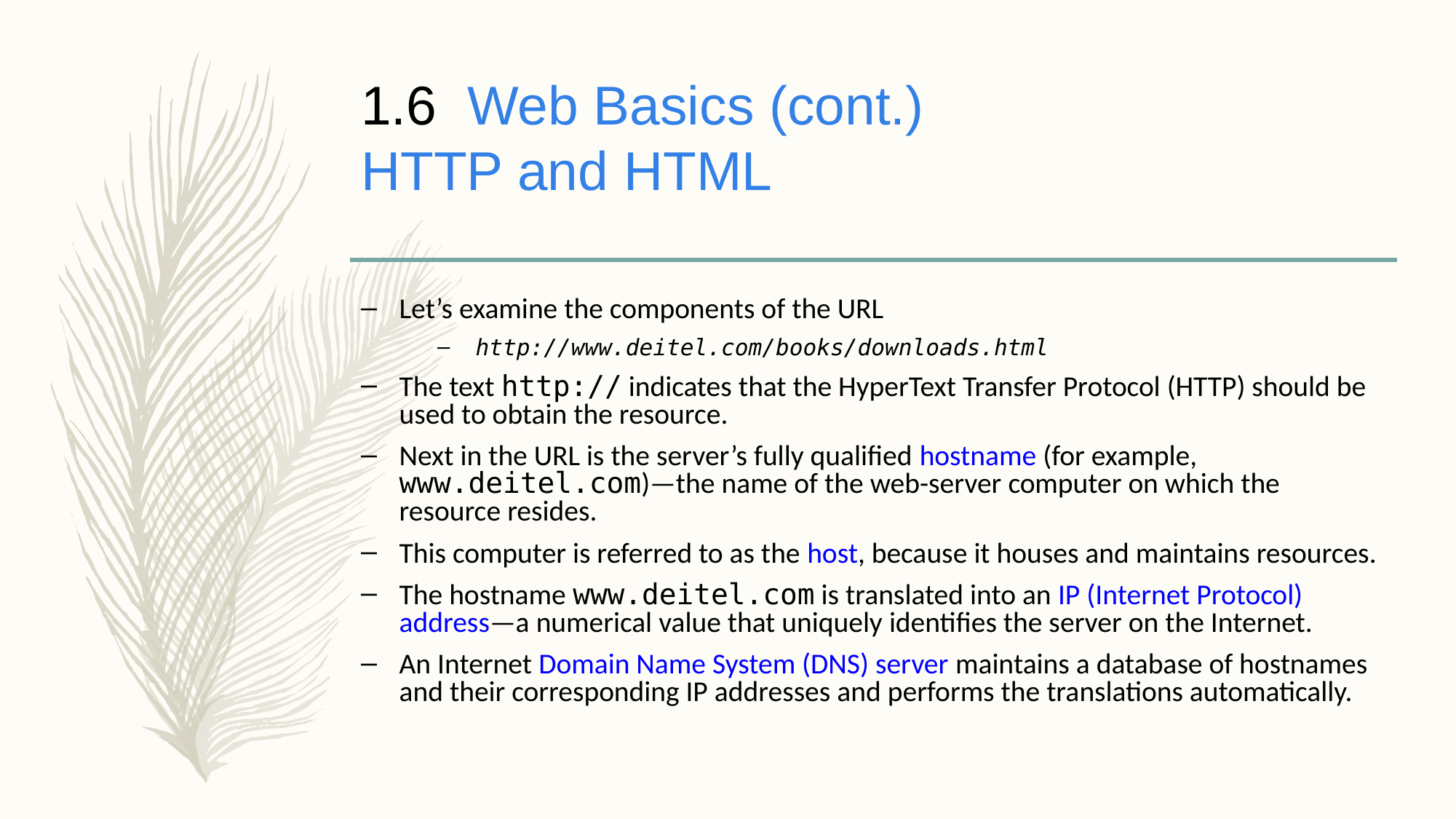

# 1.6  Web Basics (cont.) HTTP and HTML
Let’s examine the components of the URL
http://www.deitel.com/books/downloads.html
The text http:// indicates that the HyperText Transfer Protocol (HTTP) should be used to obtain the resource.
Next in the URL is the server’s fully qualified hostname (for example, www.deitel.com)—the name of the web-server computer on which the resource resides.
This computer is referred to as the host, because it houses and maintains resources.
The hostname www.deitel.com is translated into an IP (Internet Protocol) address—a numerical value that uniquely identifies the server on the Internet.
An Internet Domain Name System (DNS) server maintains a database of hostnames and their corresponding IP addresses and performs the translations automatically.